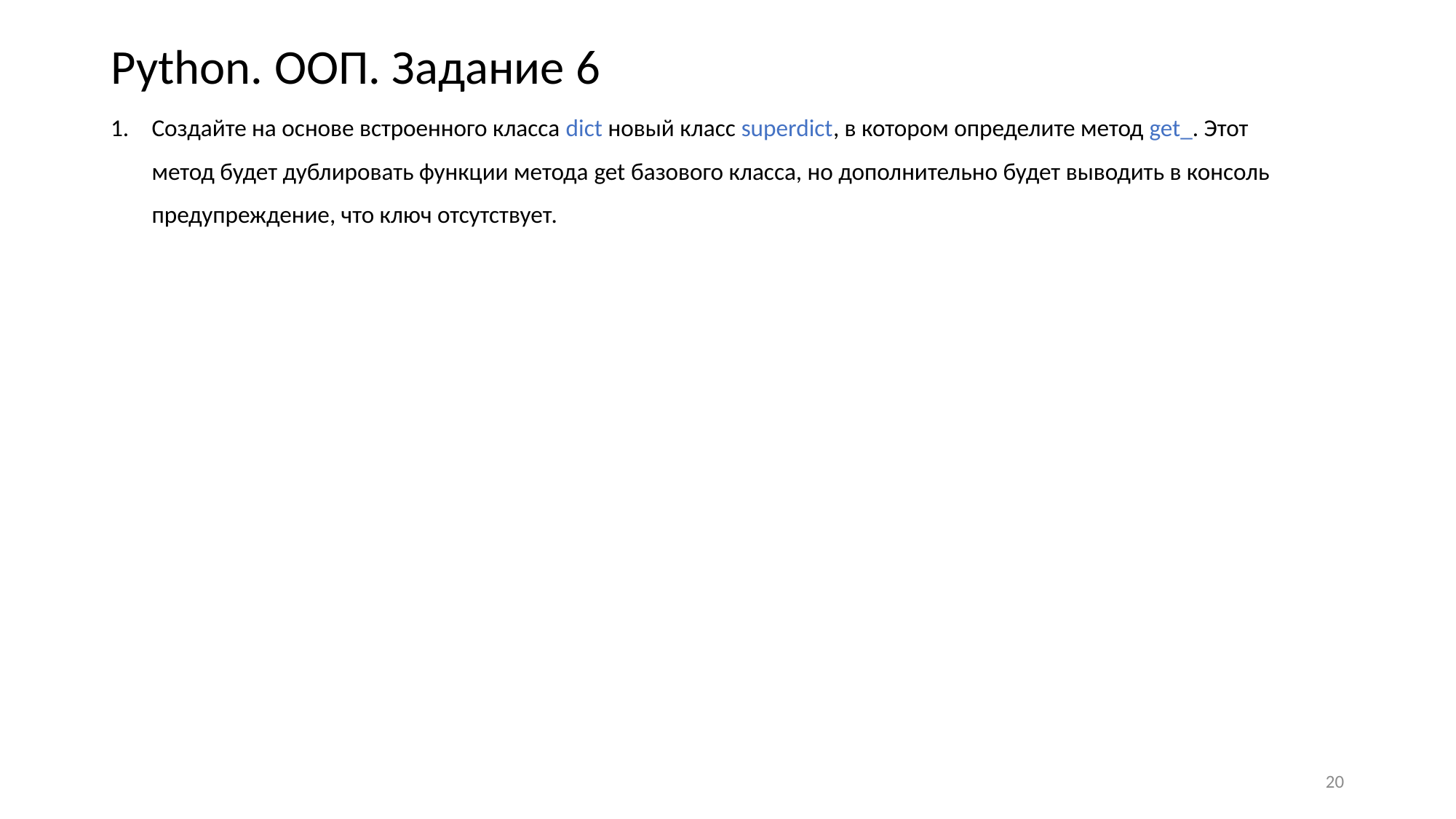

# Python. ООП. Задание 6
Создайте на основе встроенного класса dict новый класс superdict, в котором определите метод get_. Этот метод будет дублировать функции метода get базового класса, но дополнительно будет выводить в консоль предупреждение, что ключ отсутствует.
20